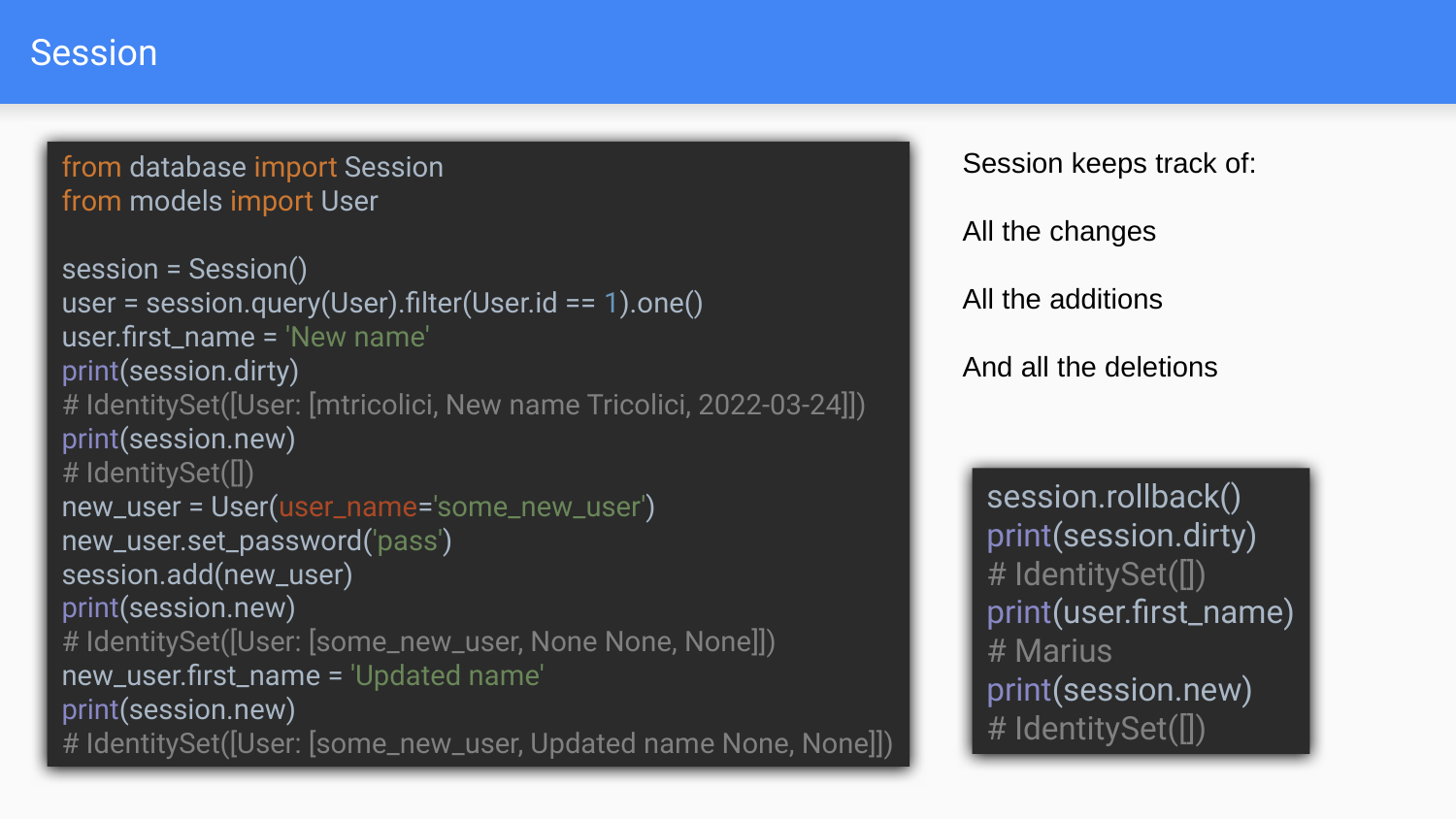

# Session
from database import Session
from models import User
session = Session()
user = session.query(User).filter(User.id == 1).one()
user.first_name = 'New name'
print(session.dirty)
# IdentitySet([User: [mtricolici, New name Tricolici, 2022-03-24]])
print(session.new)
# IdentitySet([])
new_user = User(user_name='some_new_user')
new_user.set_password('pass')
session.add(new_user)
print(session.new)
# IdentitySet([User: [some_new_user, None None, None]])
new_user.first_name = 'Updated name'
print(session.new)
# IdentitySet([User: [some_new_user, Updated name None, None]])
Session keeps track of:

All the changes

All the additions

And all the deletions
session.rollback()
print(session.dirty)
# IdentitySet([])
print(user.first_name)
# Marius
print(session.new)
# IdentitySet([])